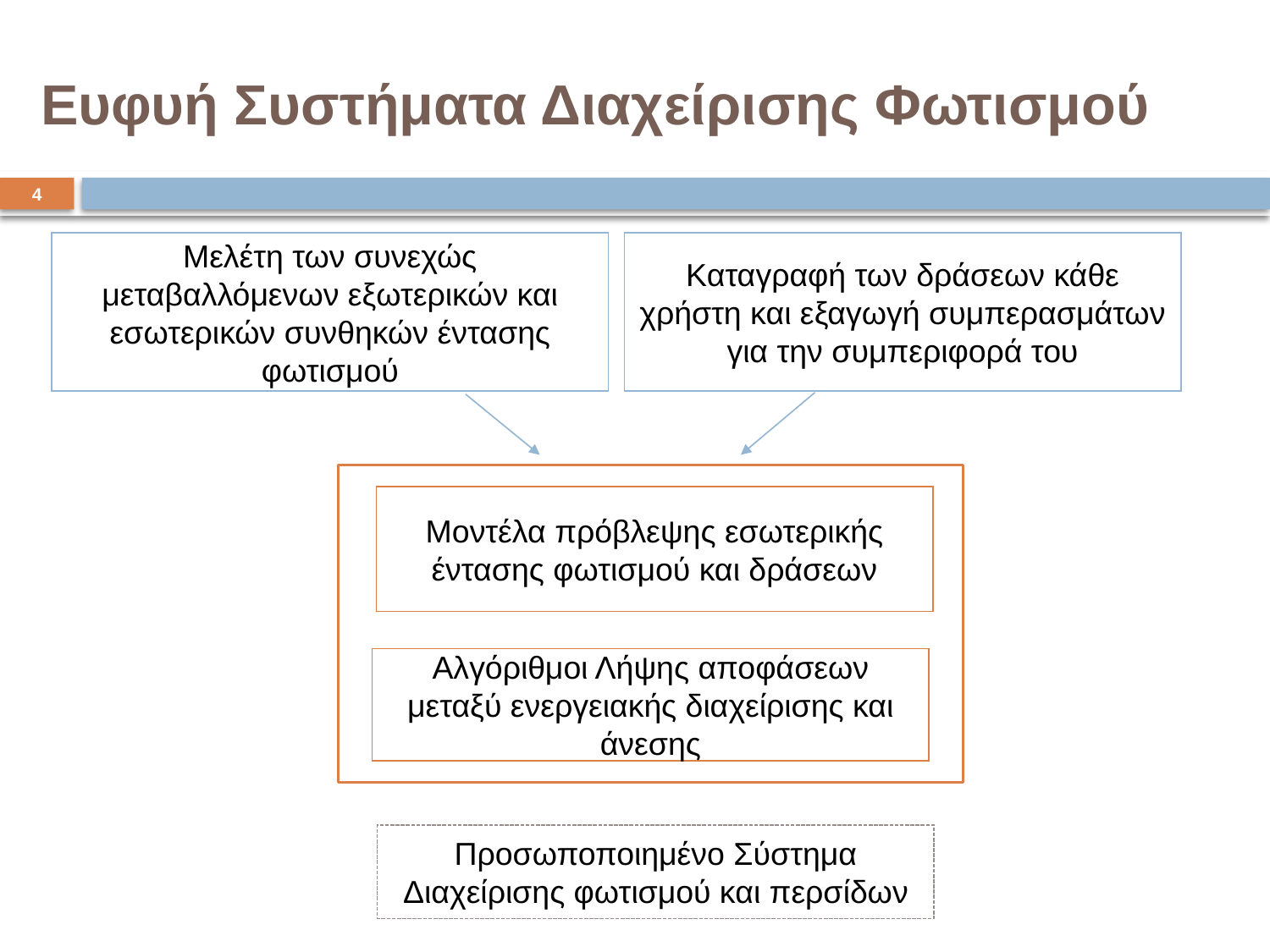

Ευφυή Συστήματα Διαχείρισης Φωτισμού
4
Μελέτη των συνεχώς μεταβαλλόμενων εξωτερικών και εσωτερικών συνθηκών έντασης φωτισμού
Καταγραφή των δράσεων κάθε χρήστη και εξαγωγή συμπερασμάτων για την συμπεριφορά του

Μοντέλα πρόβλεψης εσωτερικής έντασης φωτισμού και δράσεων
Αλγόριθμοι Λήψης αποφάσεων μεταξύ ενεργειακής διαχείρισης και άνεσης
Προσωποποιημένο Σύστημα Διαχείρισης φωτισμού και περσίδων